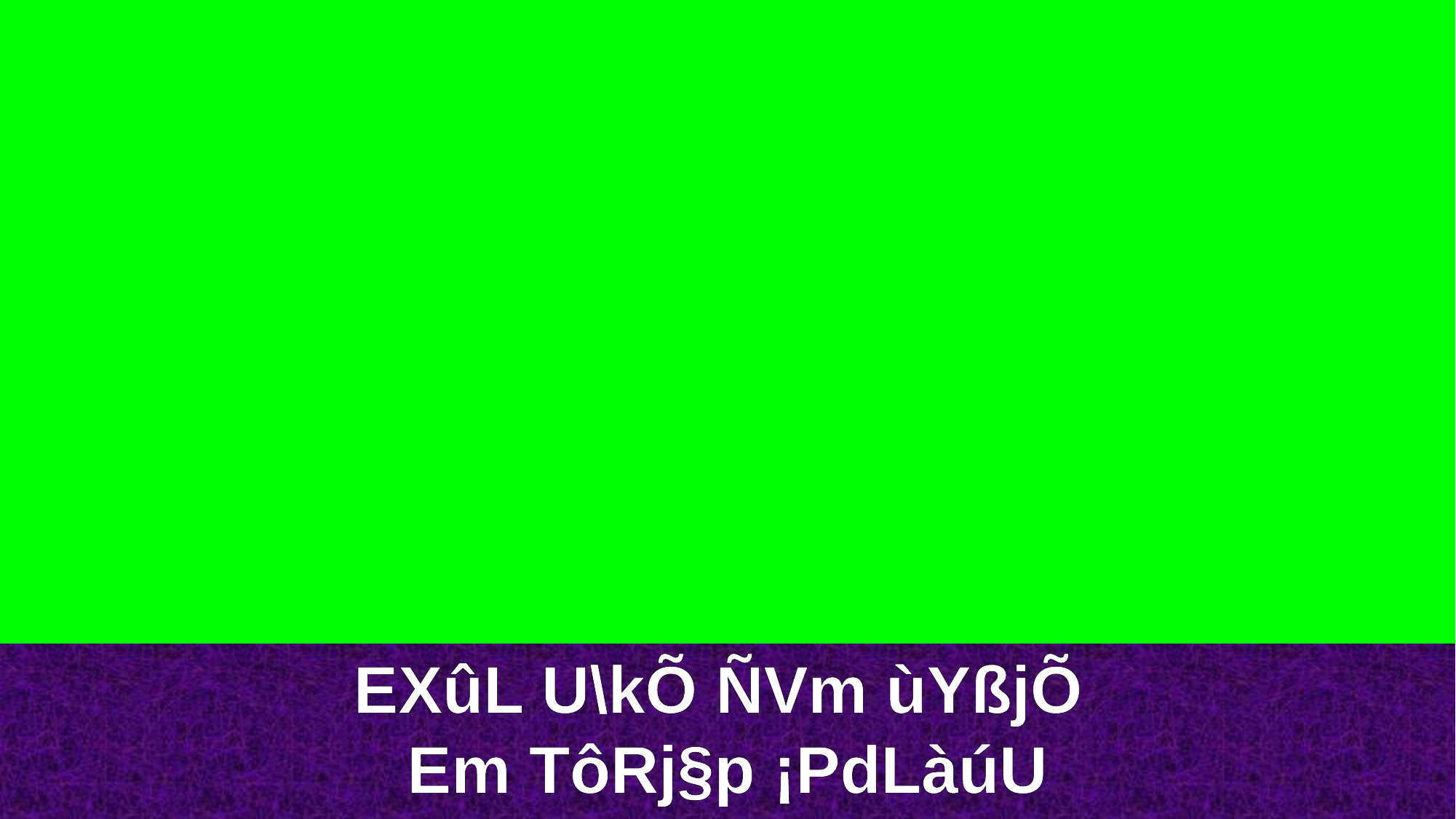

EXûL U\kÕ ÑVm ùYßjÕ
Em TôRj§p ¡PdLàúU